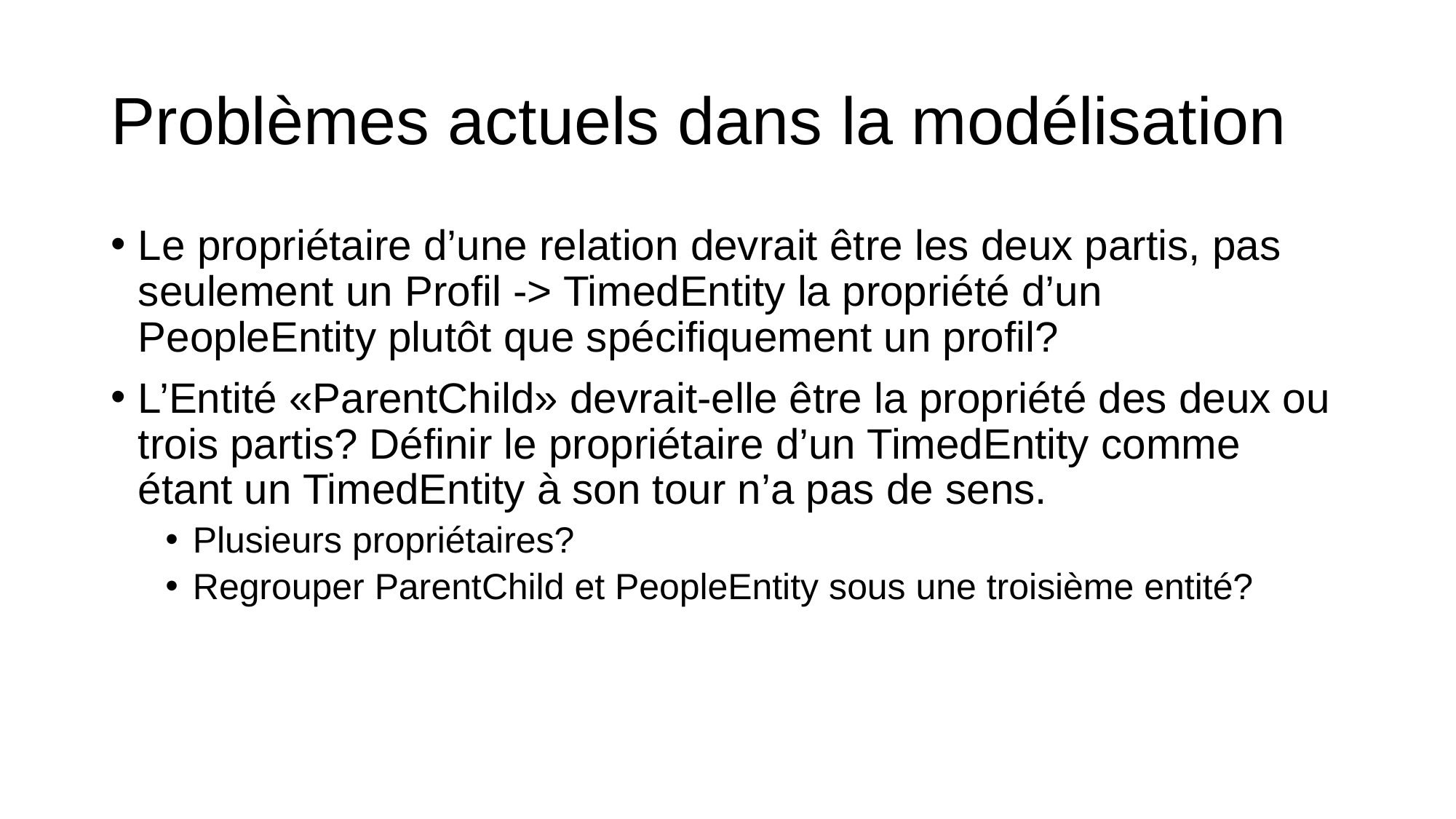

# Problèmes actuels dans la modélisation
Le propriétaire d’une relation devrait être les deux partis, pas seulement un Profil -> TimedEntity la propriété d’un PeopleEntity plutôt que spécifiquement un profil?
L’Entité «ParentChild» devrait-elle être la propriété des deux ou trois partis? Définir le propriétaire d’un TimedEntity comme étant un TimedEntity à son tour n’a pas de sens.
Plusieurs propriétaires?
Regrouper ParentChild et PeopleEntity sous une troisième entité?